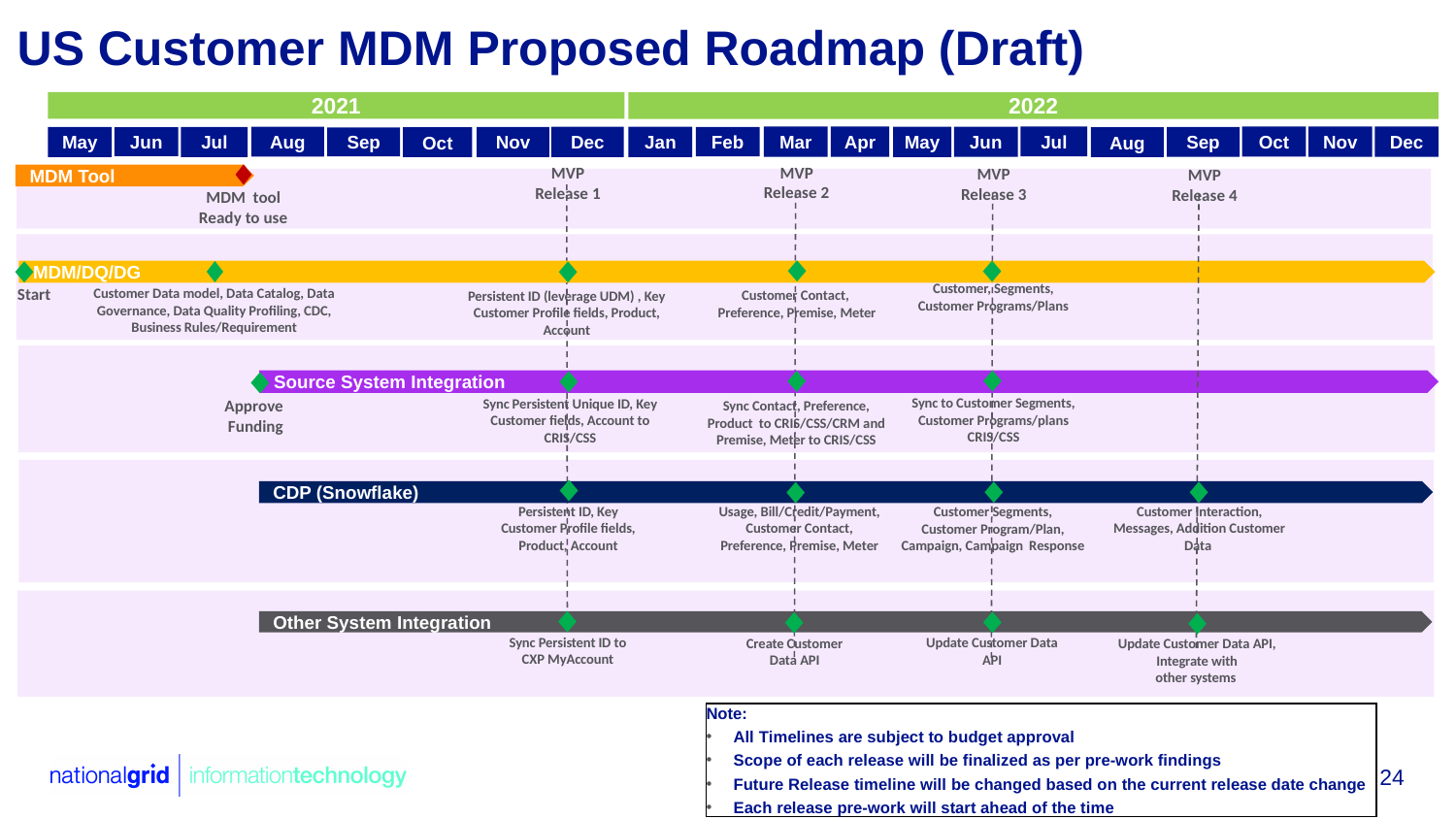

# US Customer MDM Proposed Roadmap (Draft)
2021
2022
Nov
Dec
Oct
Jul
May
Mar
Apr
Jun
Dec
Jan
Aug
Sep
Nov
Feb
May
Jul
Jun
Oct
Aug
Sep
MVP
Release 2
MVP
Release 1
MVP
Release 3
MVP
Release 4

MDM Tool

MDM  tool
Ready to use

MDM/DQ/DG

Customer, Segments,
Customer Programs/Plans
Start
Customer Data model, Data Catalog, Data Governance, Data Quality Profiling, CDC, Business Rules/Requirement
Customer Contact,
Preference, Premise, Meter
Persistent ID (leverage UDM) , Key Customer Profile fields, Product, Account

Source System Integration

Approve
Funding
Sync to Customer Segments, Customer Programs/plans CRIS/CSS
Sync Persistent Unique ID, Key Customer fields, Account to CRIS/CSS
Sync Contact, Preference, Product  to CRIS/CSS/CRM and Premise, Meter to CRIS/CSS

CDP (Snowflake)

Usage, Bill/Credit/Payment, Customer Contact, Preference, Premise, Meter
Persistent ID, Key Customer Profile fields, Product, Account
Customer Interaction,
Messages, Addition Customer Data
Customer Segments,
Customer Program/Plan, Campaign, Campaign  Response

Other System Integration

Sync Persistent ID to CXP MyAccount
Update Customer Data API
Create Customer Data API
Update Customer Data API, Integrate with
other systems
Note:
All Timelines are subject to budget approval
Scope of each release will be finalized as per pre-work findings
Future Release timeline will be changed based on the current release date change
Each release pre-work will start ahead of the time